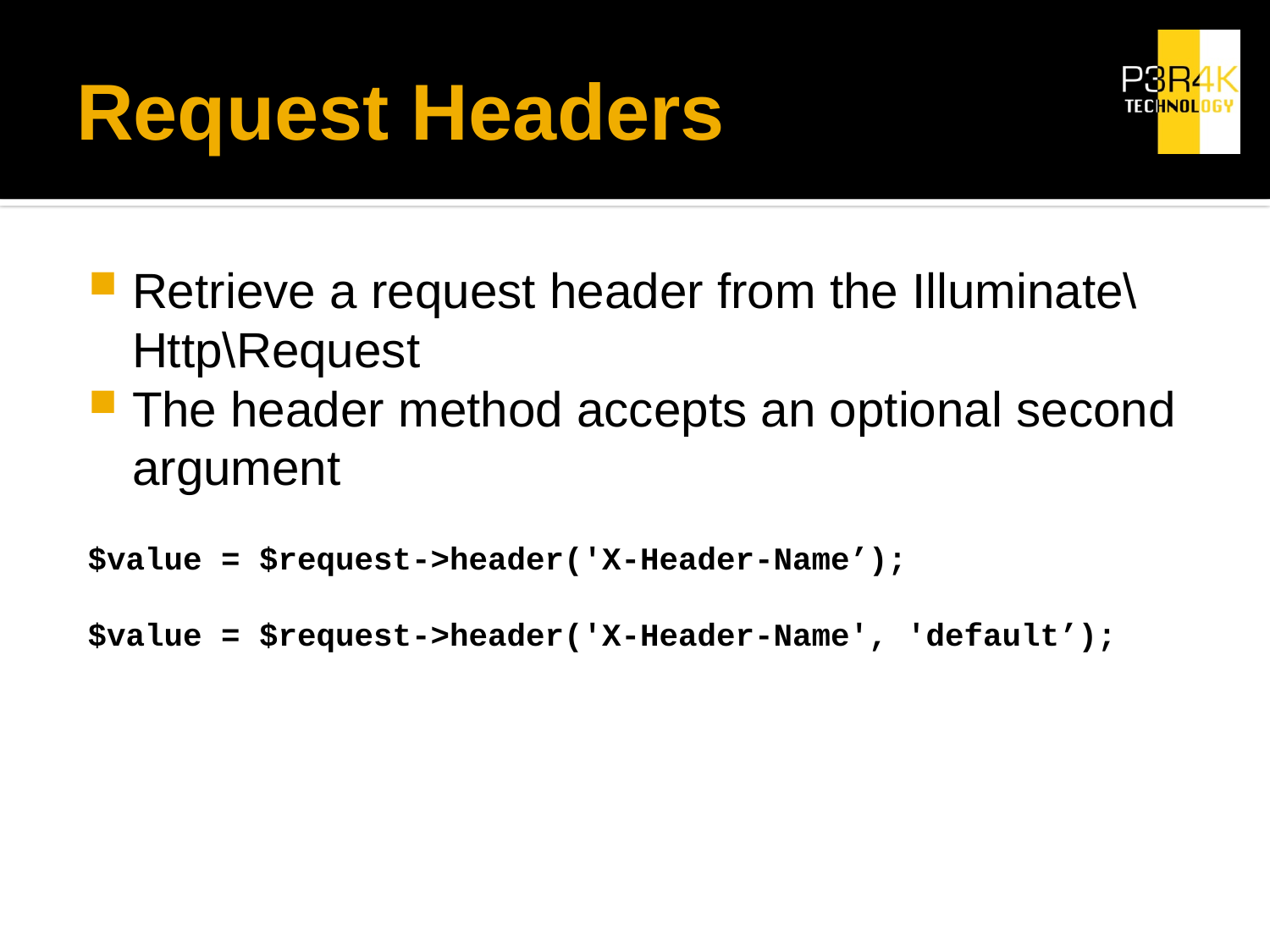

# Request Headers
Retrieve a request header from the Illuminate\Http\Request
The header method accepts an optional second argument

$value = $request->header('X-Header-Name’);

$value = $request->header('X-Header-Name', 'default’);